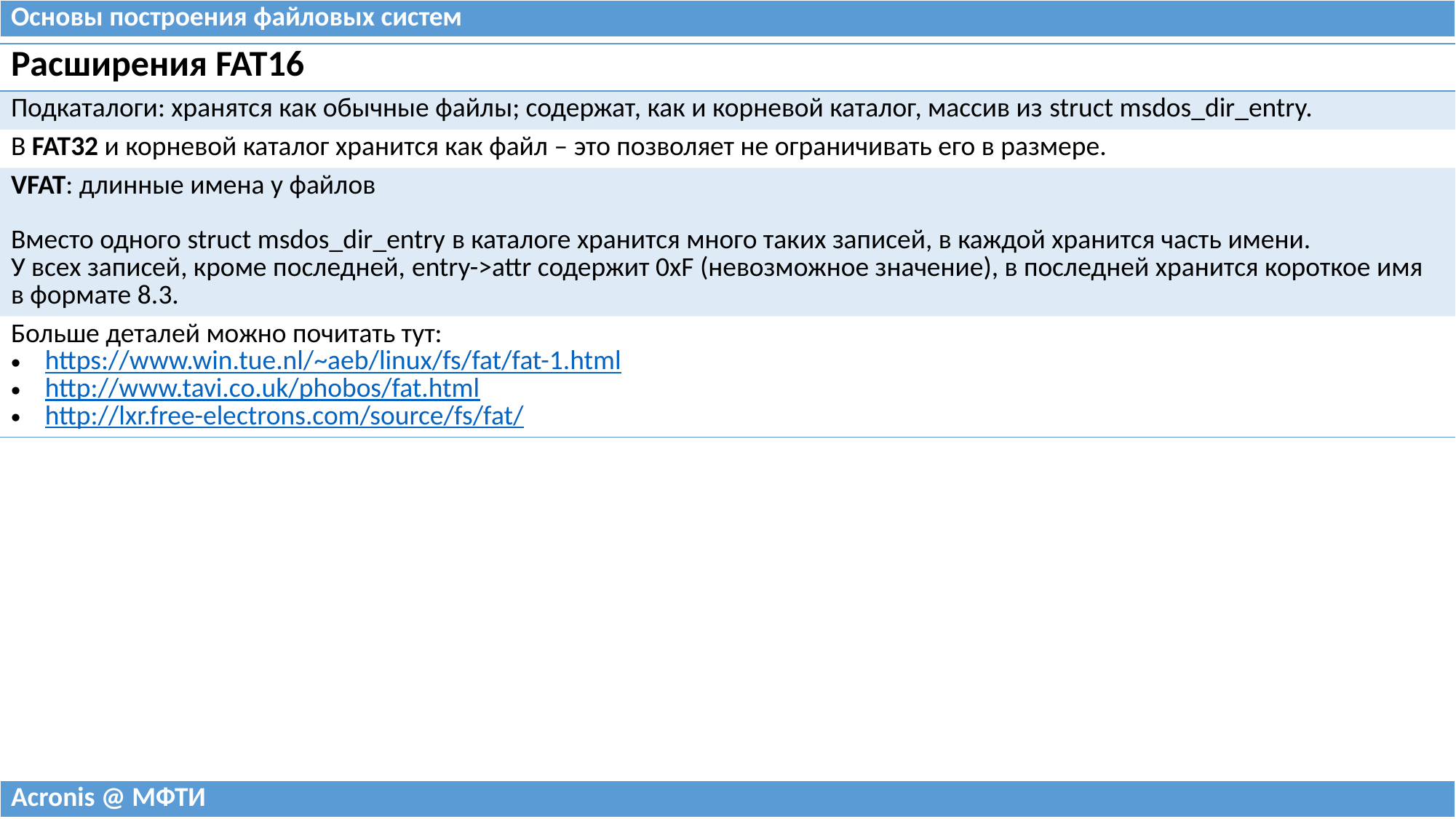

| Основы построения файловых систем |
| --- |
| Расширения FAT16 |
| --- |
| Подкаталоги: хранятся как обычные файлы; содержат, как и корневой каталог, массив из struct msdos\_dir\_entry. |
| В FAT32 и корневой каталог хранится как файл – это позволяет не ограничивать его в размере. |
| VFAT: длинные имена у файлов Вместо одного struct msdos\_dir\_entry в каталоге хранится много таких записей, в каждой хранится часть имени. У всех записей, кроме последней, entry->attr содержит 0xF (невозможное значение), в последней хранится короткое имя в формате 8.3. |
| Больше деталей можно почитать тут: https://www.win.tue.nl/~aeb/linux/fs/fat/fat-1.html http://www.tavi.co.uk/phobos/fat.html http://lxr.free-electrons.com/source/fs/fat/ |
| Acronis @ МФТИ |
| --- |